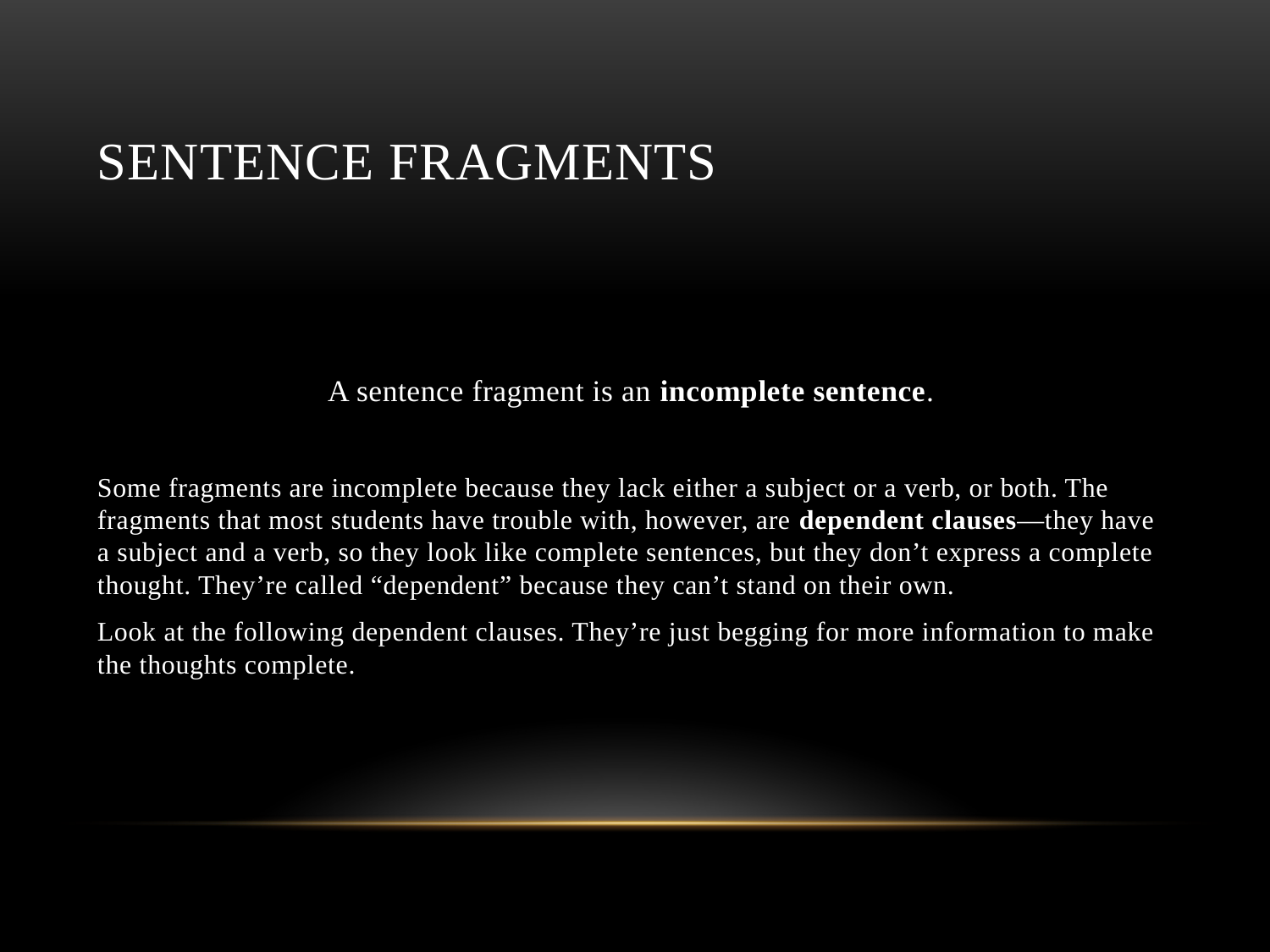

# Sentence fragments
A sentence fragment is an incomplete sentence.

Some fragments are incomplete because they lack either a subject or a verb, or both. The fragments that most students have trouble with, however, are dependent clauses—they have a subject and a verb, so they look like complete sentences, but they don’t express a complete thought. They’re called “dependent” because they can’t stand on their own.
Look at the following dependent clauses. They’re just begging for more information to make the thoughts complete.